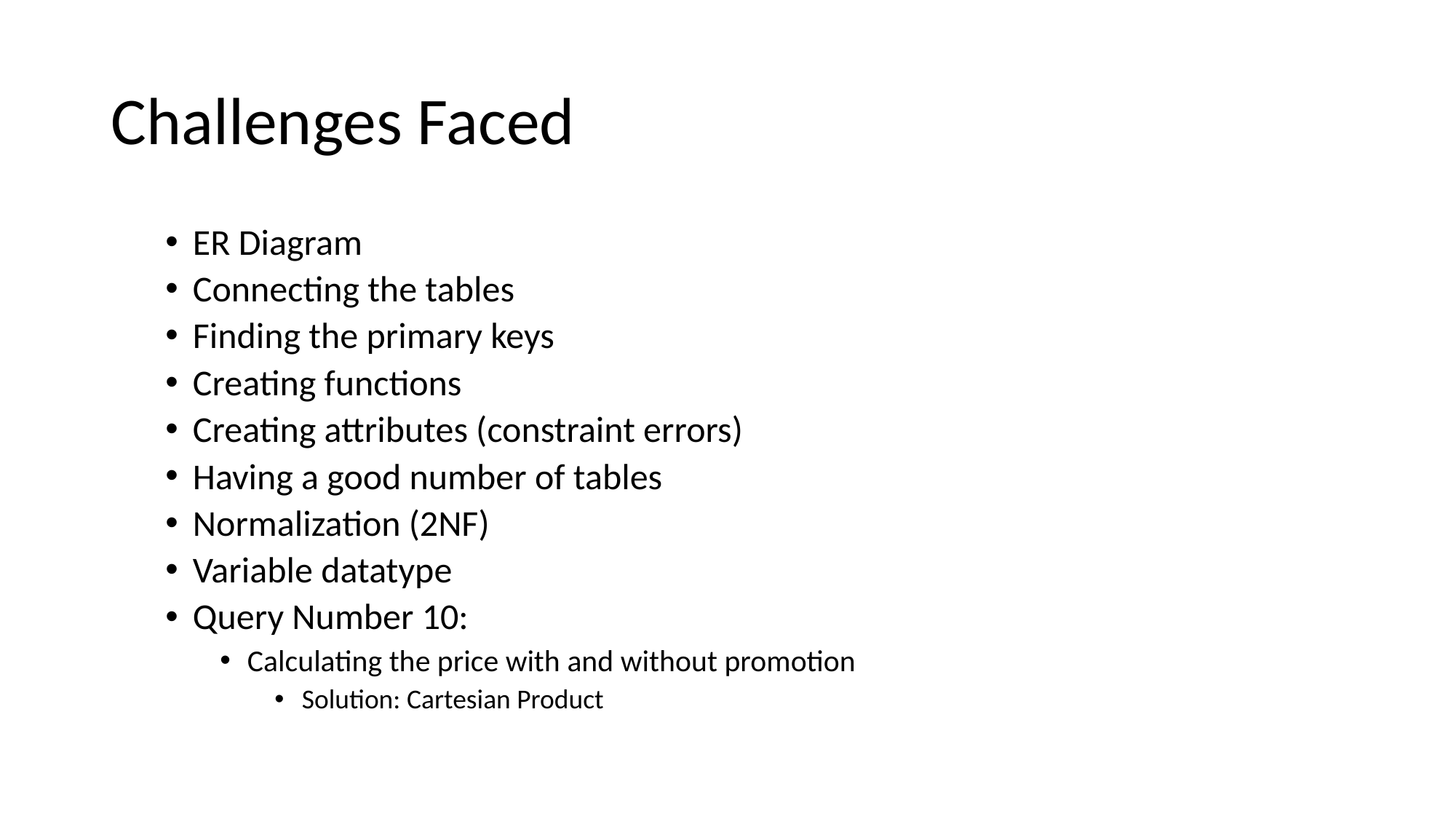

# Challenges Faced
ER Diagram
Connecting the tables
Finding the primary keys
Creating functions
Creating attributes (constraint errors)
Having a good number of tables
Normalization (2NF)
Variable datatype
Query Number 10:
Calculating the price with and without promotion
Solution: Cartesian Product